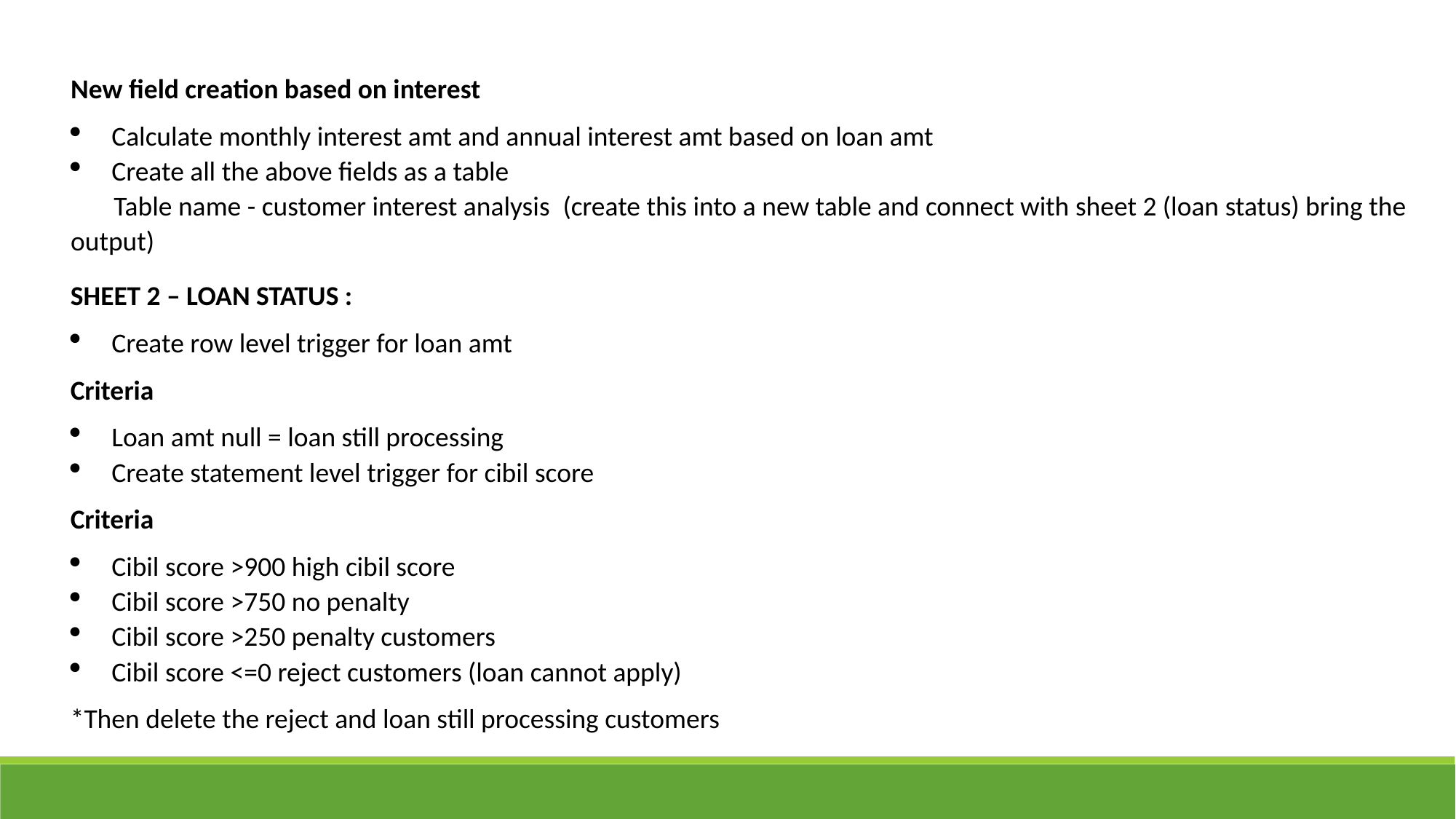

New field creation based on interest
Calculate monthly interest amt and annual interest amt based on loan amt
Create all the above fields as a table
       Table name - customer interest analysis  (create this into a new table and connect with sheet 2 (loan status) bring the output)
SHEET 2 – LOAN STATUS :
Create row level trigger for loan amt
Criteria
Loan amt null = loan still processing
Create statement level trigger for cibil score
Criteria
Cibil score >900 high cibil score
Cibil score >750 no penalty
Cibil score >250 penalty customers
Cibil score <=0 reject customers (loan cannot apply)
*Then delete the reject and loan still processing customers